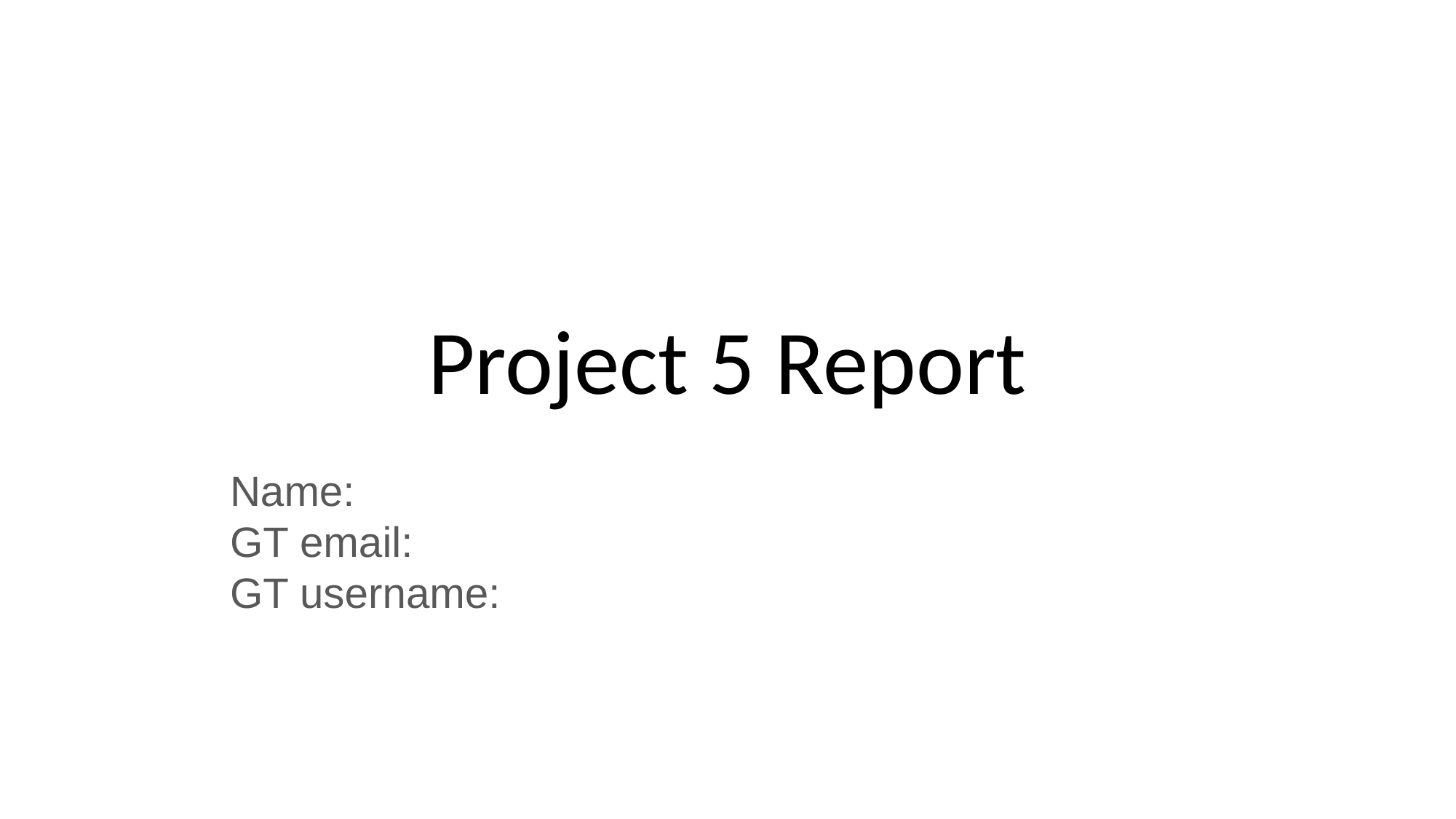

# Project 5 Report
Name:
GT email:
GT username: